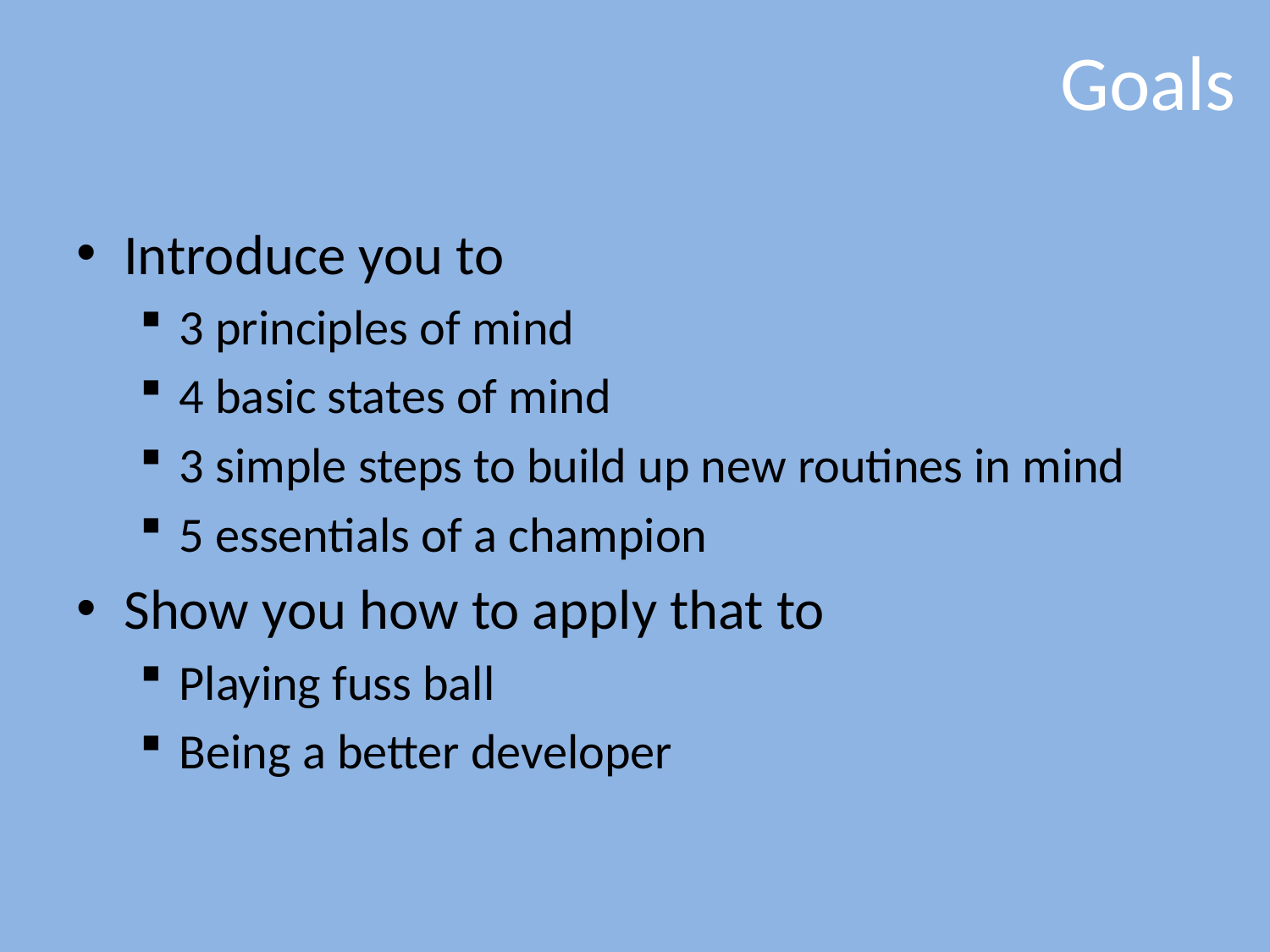

# Goals
Introduce you to
3 principles of mind
4 basic states of mind
3 simple steps to build up new routines in mind
5 essentials of a champion
Show you how to apply that to
Playing fuss ball
Being a better developer